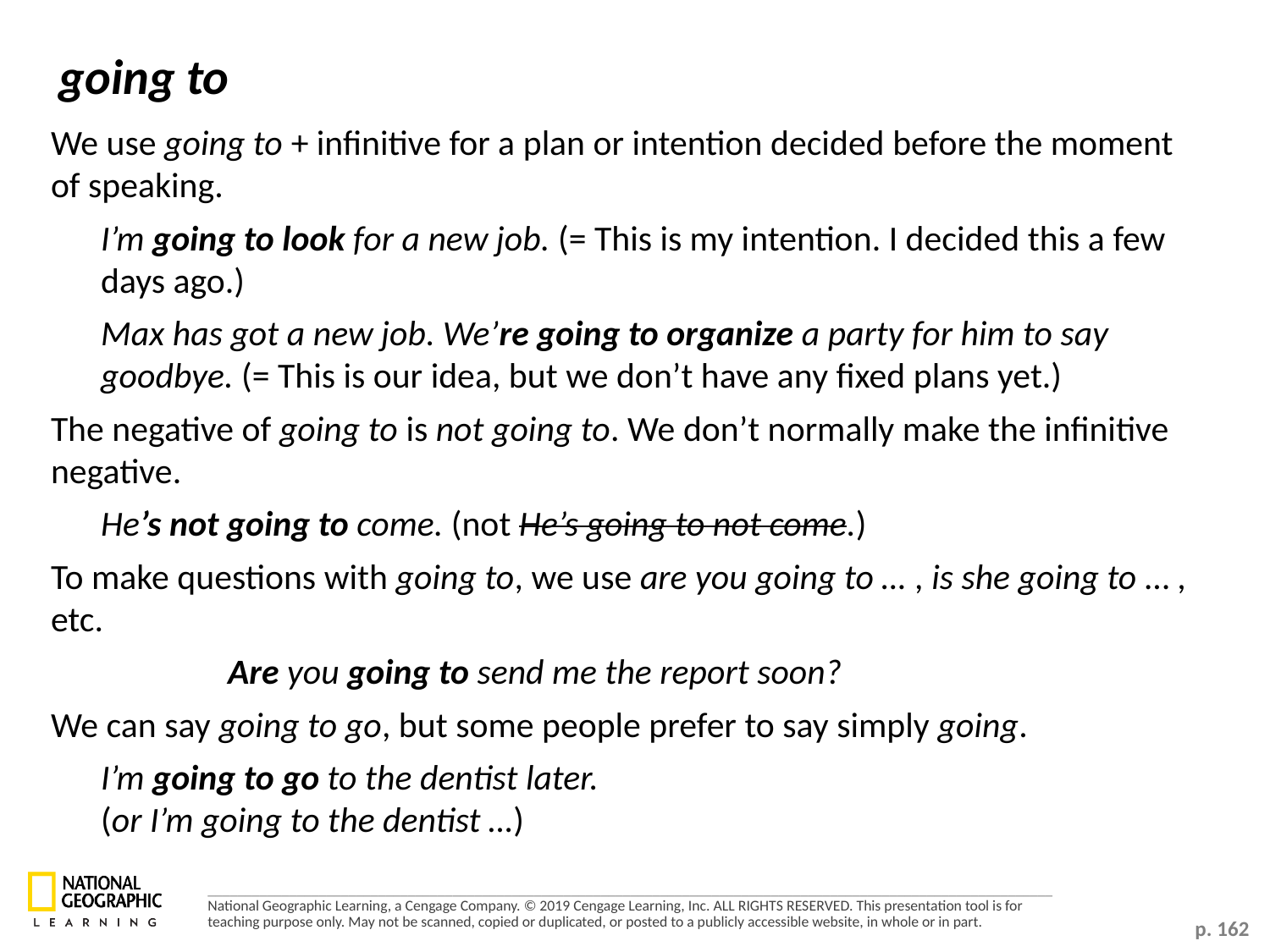

going to
We use going to + infinitive for a plan or intention decided before the moment of speaking.
	I’m going to look for a new job. (= This is my intention. I decided this a few days ago.)
	Max has got a new job. We’re going to organize a party for him to say goodbye. (= This is our idea, but we don’t have any fixed plans yet.)
The negative of going to is not going to. We don’t normally make the infinitive negative.
	He’s not going to come. (not He’s going to not come.)
To make questions with going to, we use are you going to … , is she going to … , etc.
		Are you going to send me the report soon?
We can say going to go, but some people prefer to say simply going.
	I’m going to go to the dentist later.
	(or I’m going to the dentist …)
p. 162